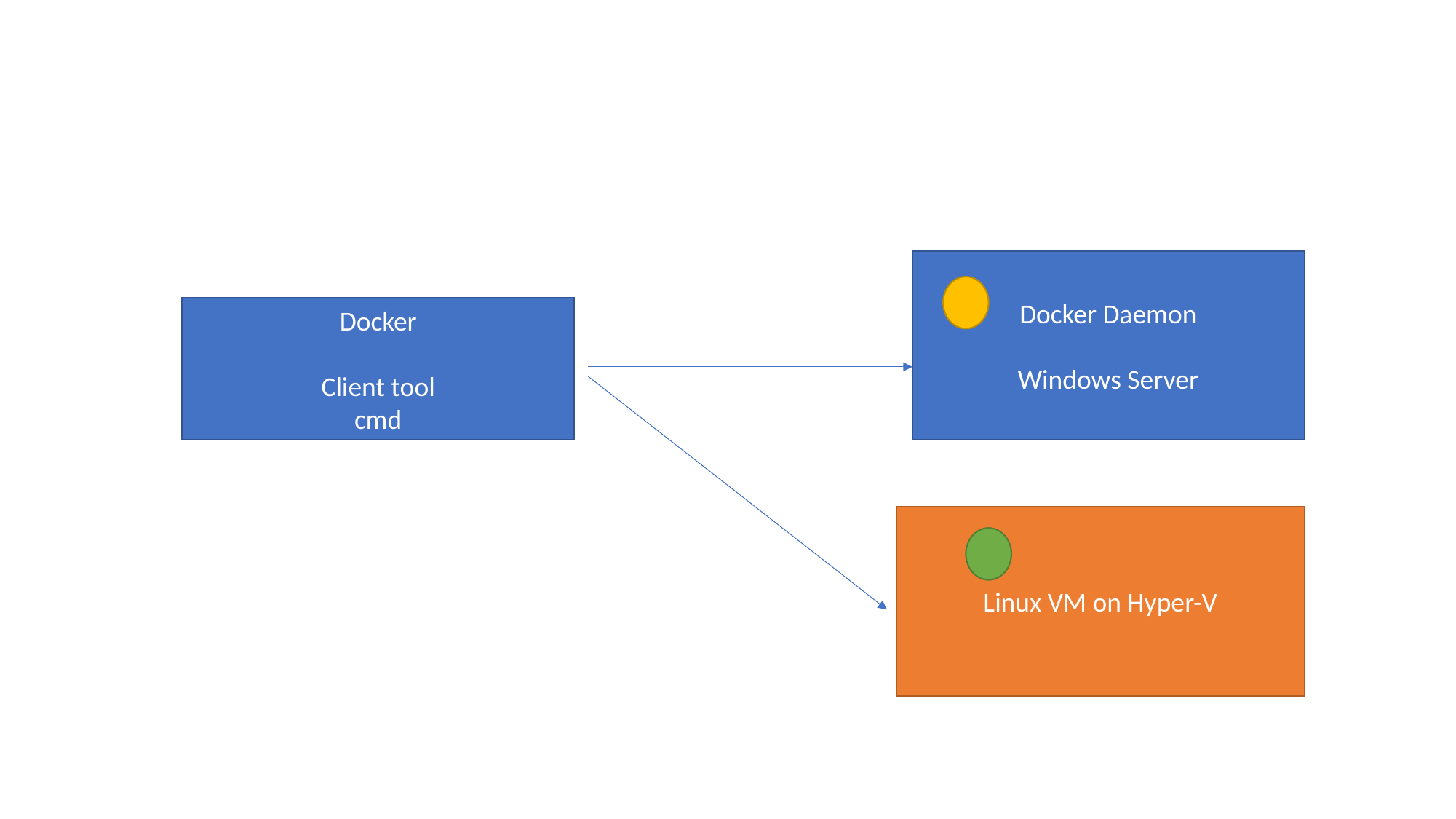

#

Docker Daemon

Windows Server

Docker

Client tool
cmd
Linux VM on Hyper-V